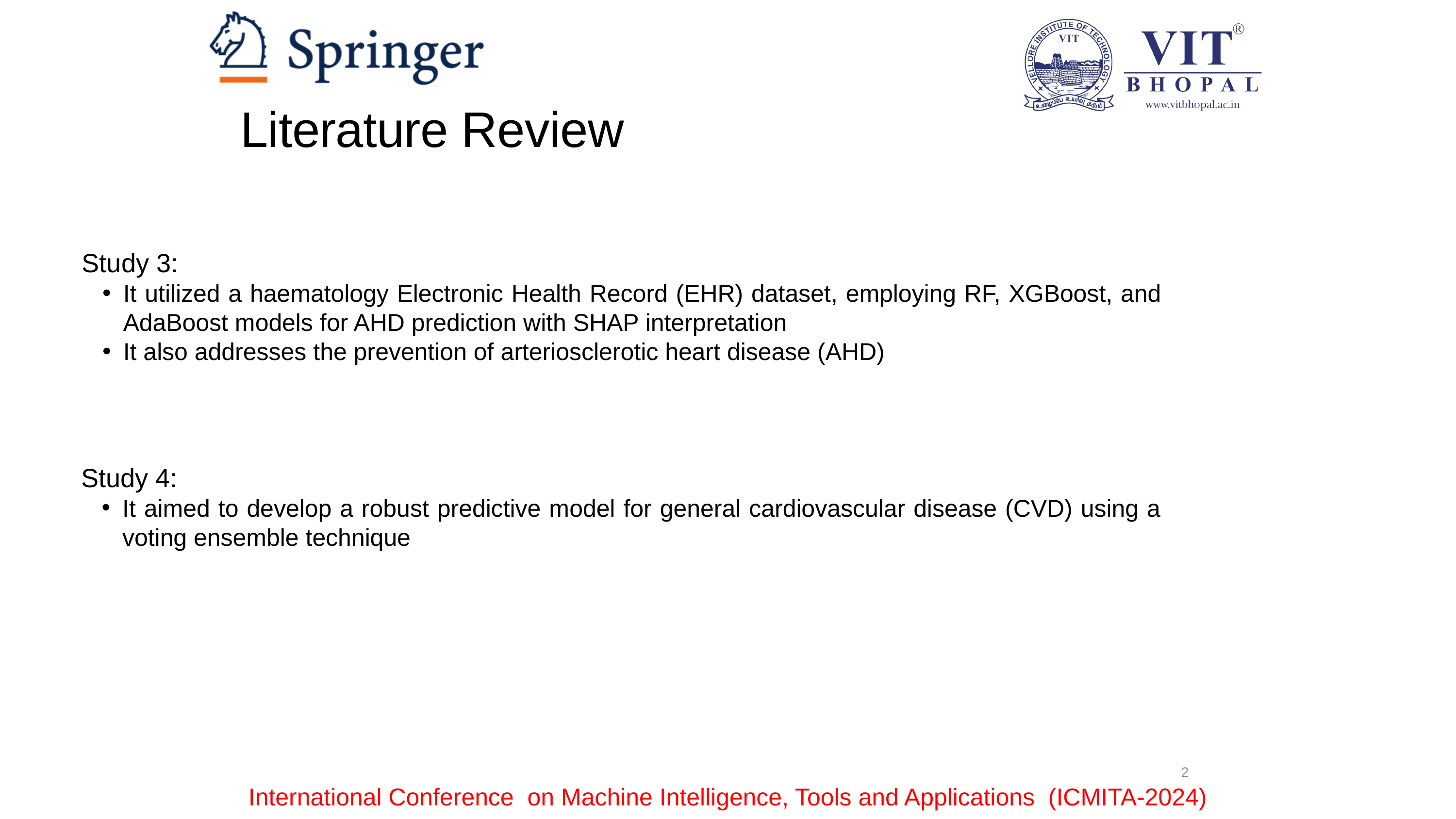

Literature Review
Study 3:
It utilized a haematology Electronic Health Record (EHR) dataset, employing RF, XGBoost, and AdaBoost models for AHD prediction with SHAP interpretation
It also addresses the prevention of arteriosclerotic heart disease (AHD)
Study 4:
It aimed to develop a robust predictive model for general cardiovascular disease (CVD) using a voting ensemble technique
2
International Conference  on Machine Intelligence, Tools and Applications  (ICMITA-2024)